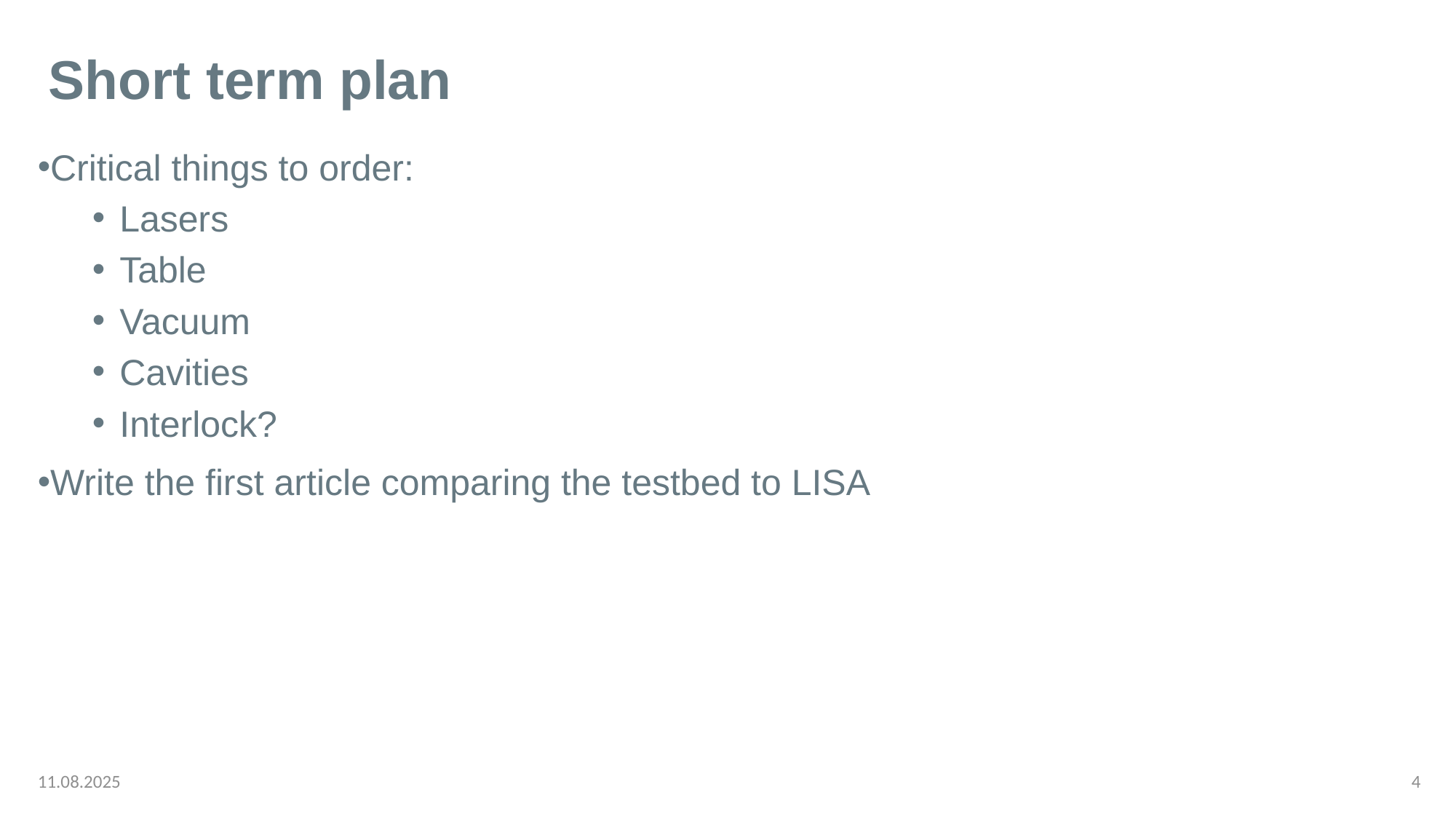

# Short term plan
Critical things to order:
Lasers
Table
Vacuum
Cavities
Interlock?
Write the first article comparing the testbed to LISA
11.08.2025
Weekly
4